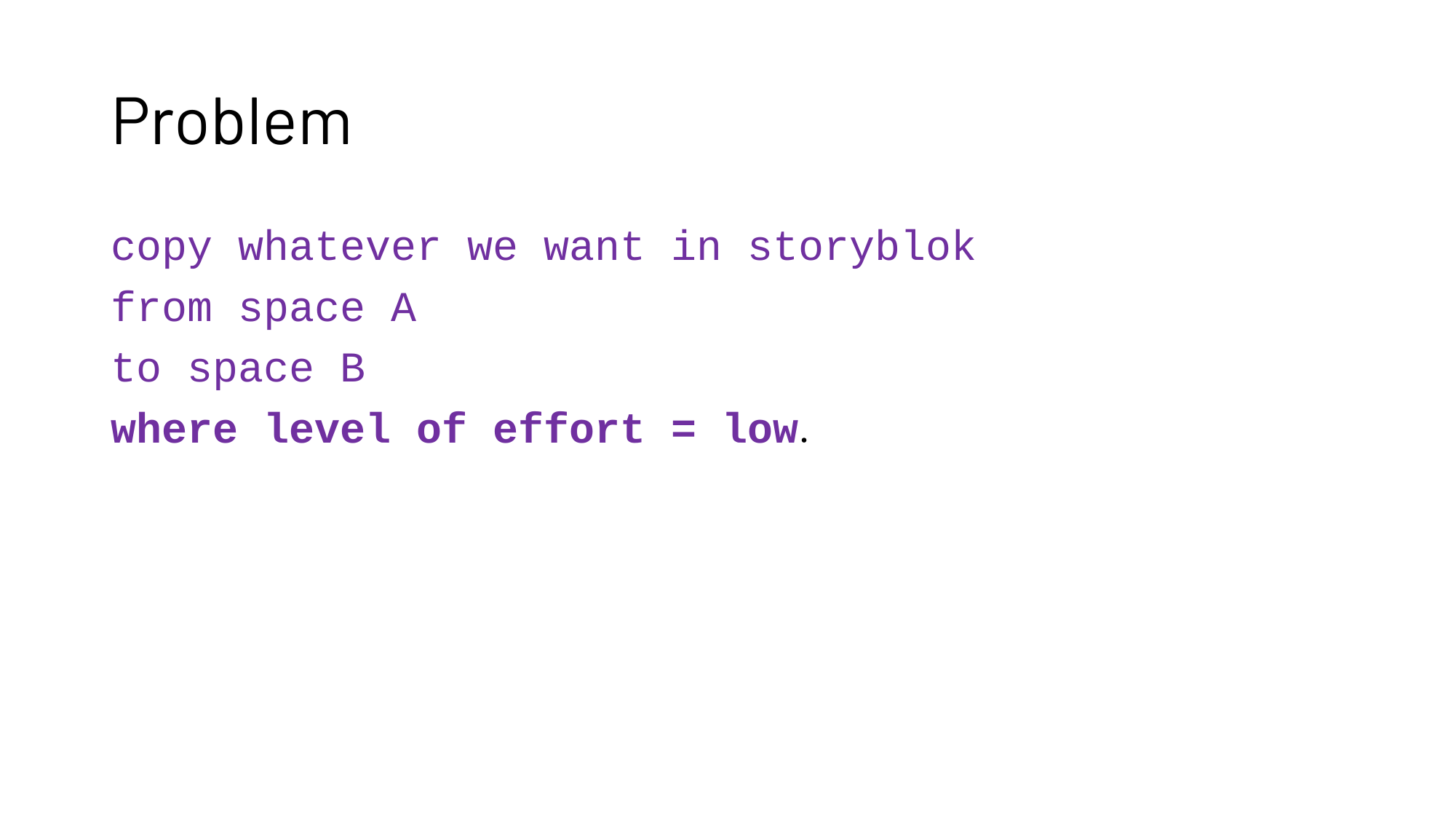

# Problem
copy whatever we want in storyblok
from space A
to space B
where level of effort = low.